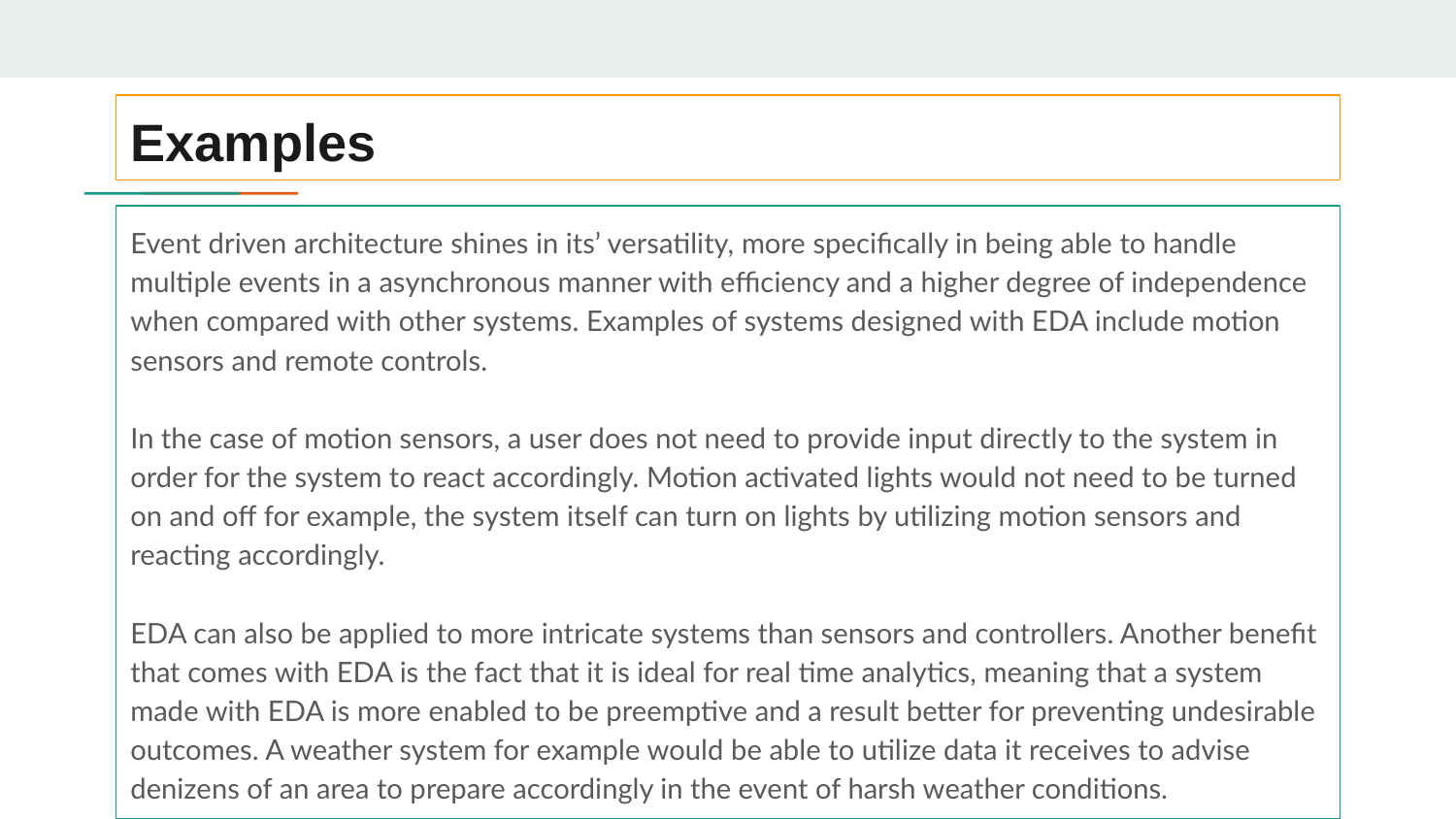

# Examples
Event driven architecture shines in its’ versatility, more specifically in being able to handle multiple events in a asynchronous manner with efficiency and a higher degree of independence when compared with other systems. Examples of systems designed with EDA include motion sensors and remote controls.
In the case of motion sensors, a user does not need to provide input directly to the system in order for the system to react accordingly. Motion activated lights would not need to be turned on and off for example, the system itself can turn on lights by utilizing motion sensors and reacting accordingly.
EDA can also be applied to more intricate systems than sensors and controllers. Another benefit that comes with EDA is the fact that it is ideal for real time analytics, meaning that a system made with EDA is more enabled to be preemptive and a result better for preventing undesirable outcomes. A weather system for example would be able to utilize data it receives to advise denizens of an area to prepare accordingly in the event of harsh weather conditions.